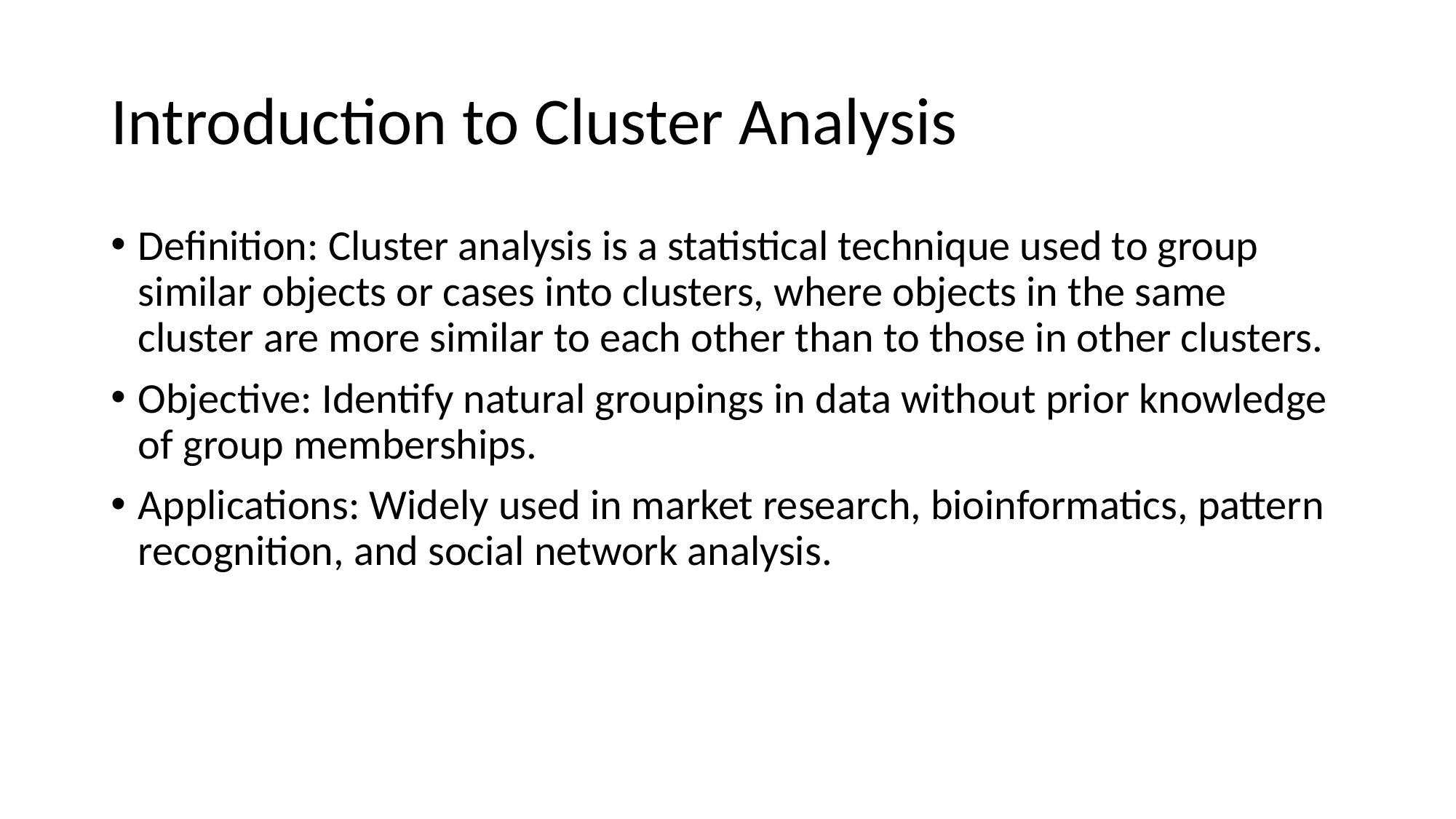

# Introduction to Cluster Analysis
Definition: Cluster analysis is a statistical technique used to group similar objects or cases into clusters, where objects in the same cluster are more similar to each other than to those in other clusters.
Objective: Identify natural groupings in data without prior knowledge of group memberships.
Applications: Widely used in market research, bioinformatics, pattern recognition, and social network analysis.